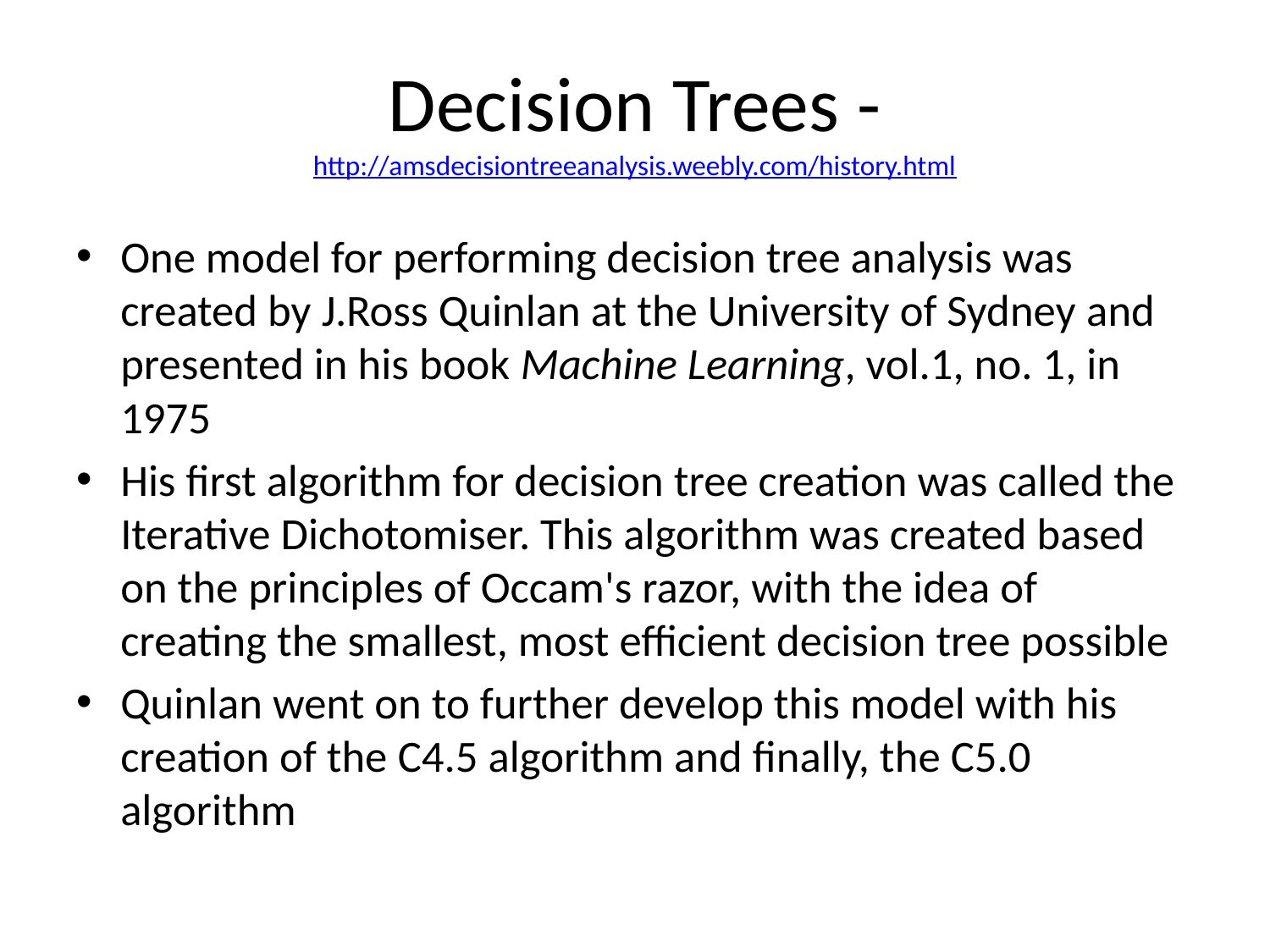

# Decision Trees -http://amsdecisiontreeanalysis.weebly.com/history.html
One model for performing decision tree analysis was created by J.Ross Quinlan at the University of Sydney and presented in his book Machine Learning, vol.1, no. 1, in 1975
His first algorithm for decision tree creation was called the Iterative Dichotomiser. This algorithm was created based on the principles of Occam's razor, with the idea of creating the smallest, most efficient decision tree possible
Quinlan went on to further develop this model with his creation of the C4.5 algorithm and finally, the C5.0 algorithm